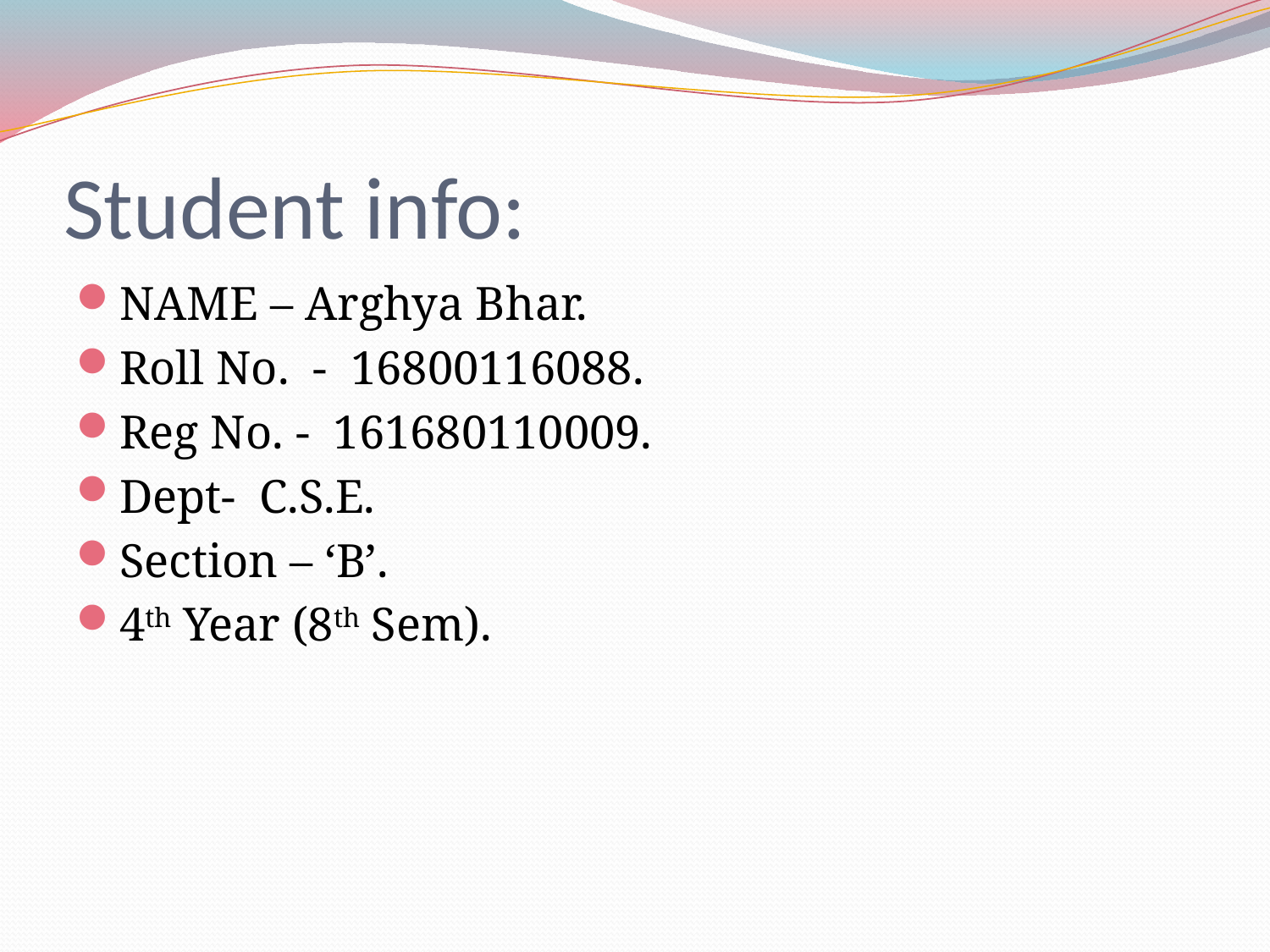

# Student info:
NAME – Arghya Bhar.
Roll No.  -  16800116088.
Reg No. -  161680110009.
Dept-  C.S.E.
Section – ‘B’.
4th Year (8th Sem).